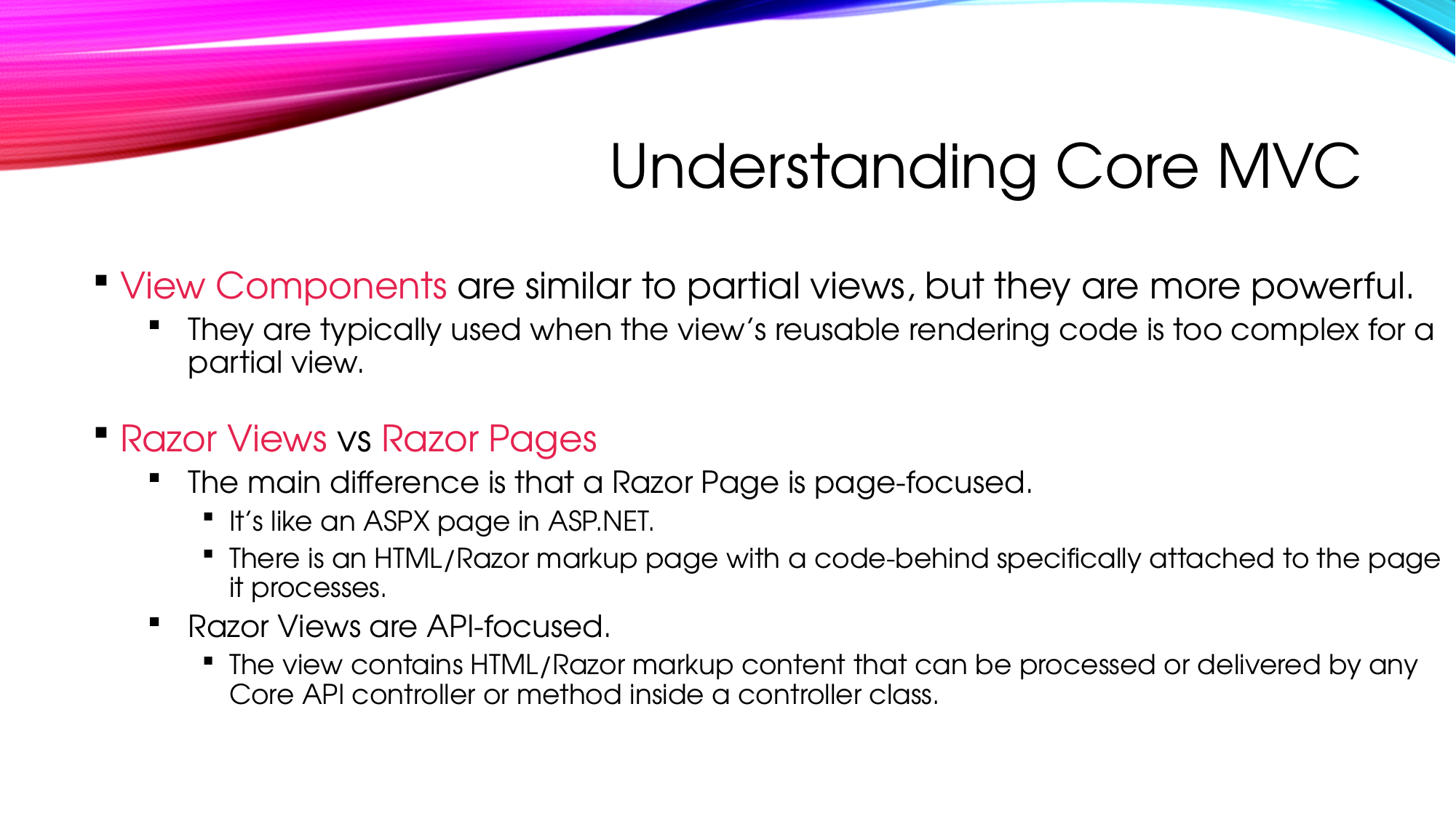

# Understanding Core MVC
View Components are similar to partial views, but they are more powerful.
They are typically used when the view’s reusable rendering code is too complex for a partial view.

Razor Views vs Razor Pages
The main difference is that a Razor Page is page-focused.
It’s like an ASPX page in ASP.NET.
There is an HTML/Razor markup page with a code-behind specifically attached to the page it processes.
Razor Views are API-focused.
The view contains HTML/Razor markup content that can be processed or delivered by any Core API controller or method inside a controller class.